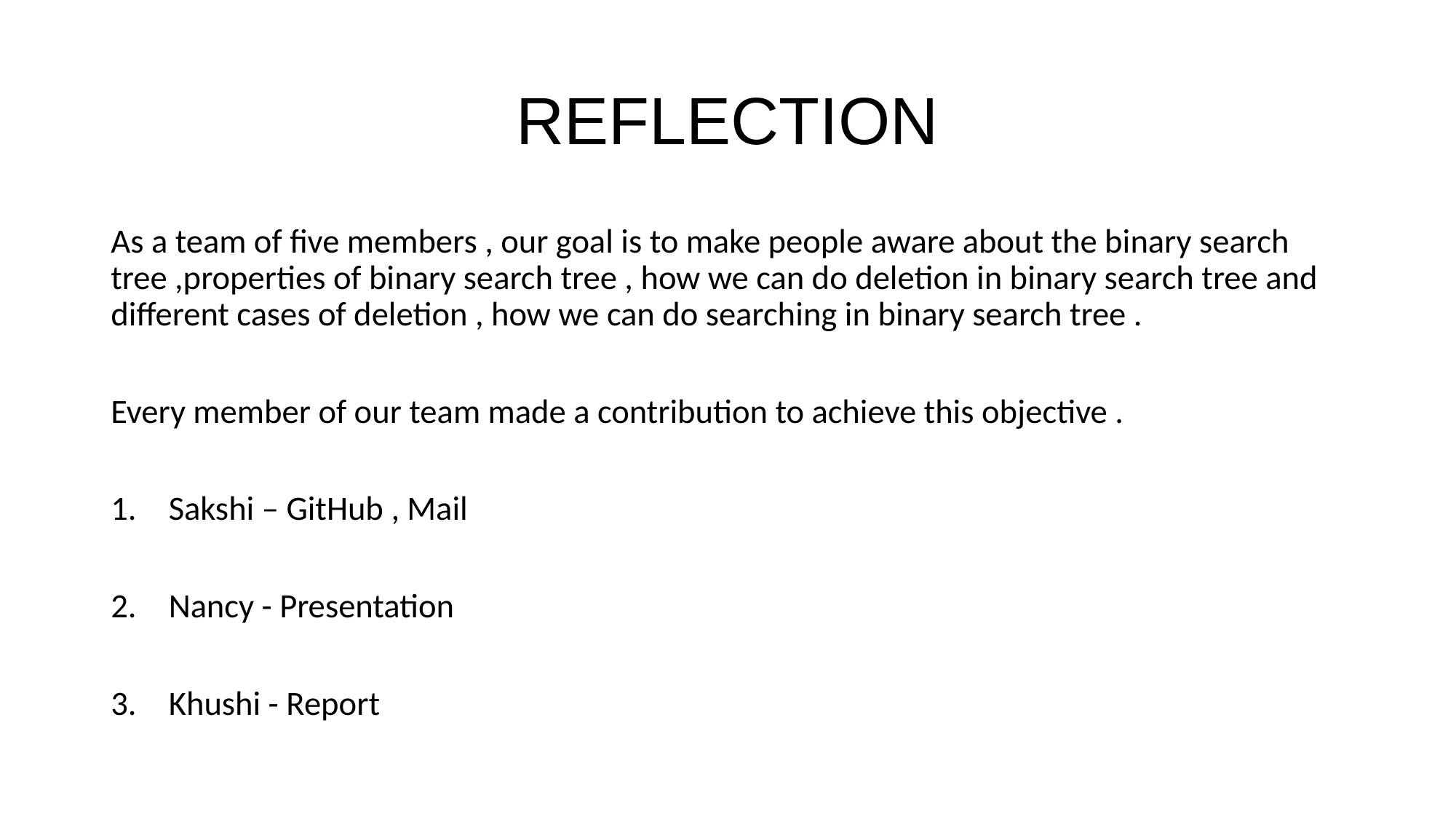

# REFLECTION
As a team of five members , our goal is to make people aware about the binary search tree ,properties of binary search tree , how we can do deletion in binary search tree and different cases of deletion , how we can do searching in binary search tree .

Every member of our team made a contribution to achieve this objective .

Sakshi – GitHub , Mail

Nancy - Presentation

Khushi - Report